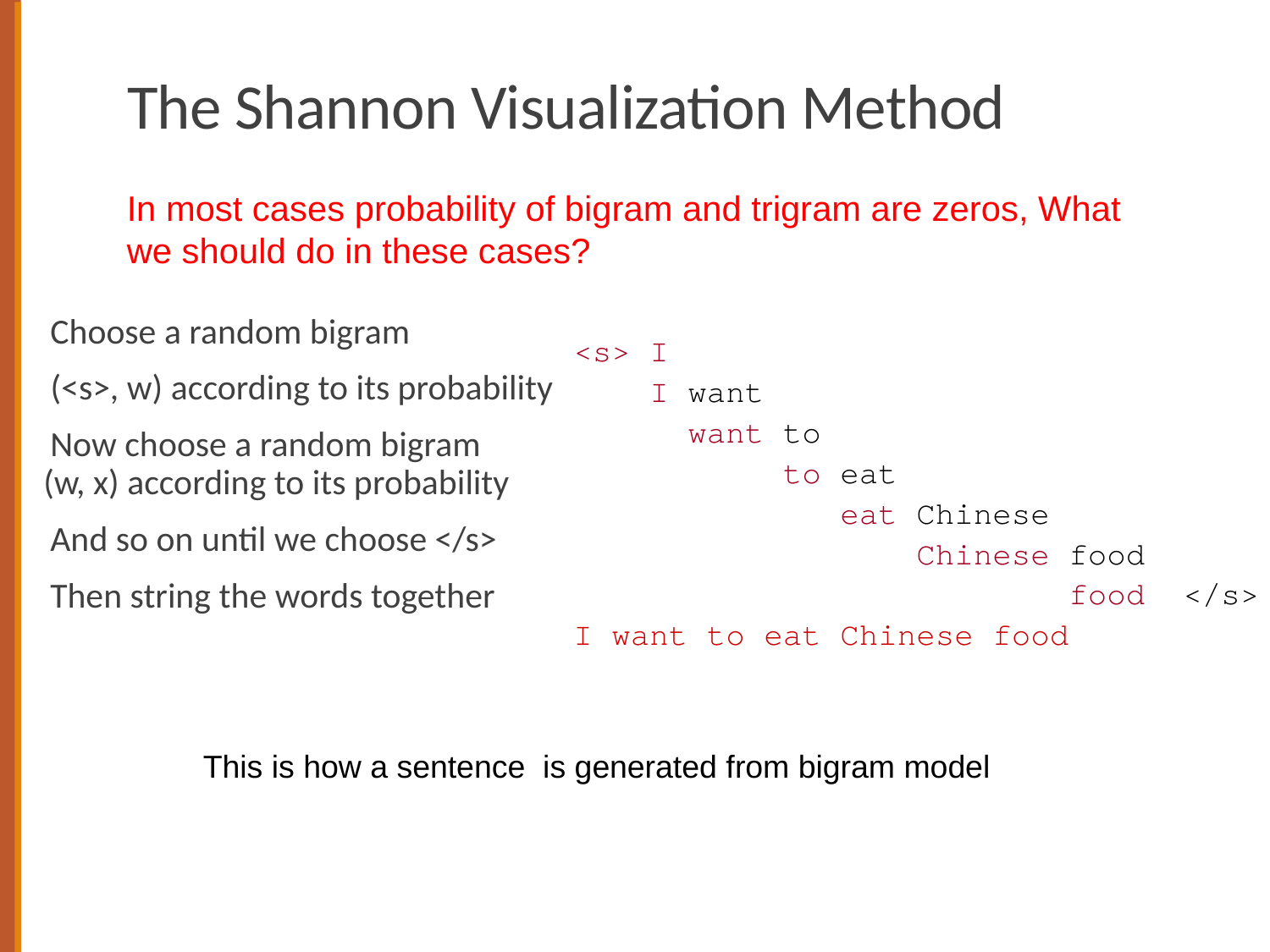

# The Shannon Visualization Method
In most cases probability of bigram and trigram are zeros, What we should do in these cases?
Choose a random bigram
 (<s>, w) according to its probability
Now choose a random bigram        (w, x) according to its probability
And so on until we choose </s>
Then string the words together
<s> I
    I want
      want to
           to eat
              eat Chinese
                  Chinese food
                          food  </s>
I want to eat Chinese food

This is how a sentence  is generated from bigram model